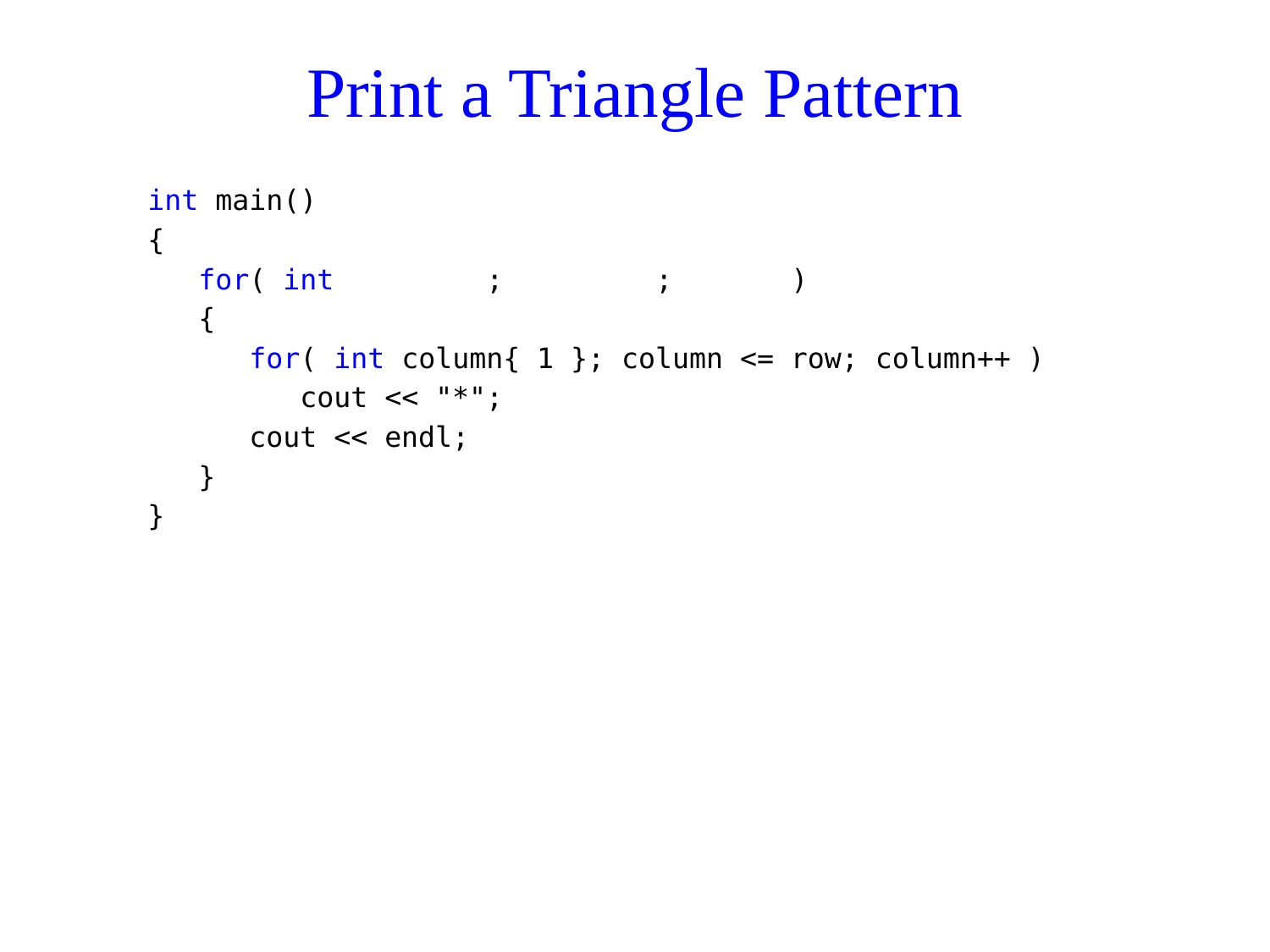

# Print a Triangle Pattern
int main()
{
   for( int row{ 1 }; row <= 4; row++ )
   {
      for( int column{ 1 }; column <= row; column++ )
         cout << "*";
      cout << endl;
   }
}